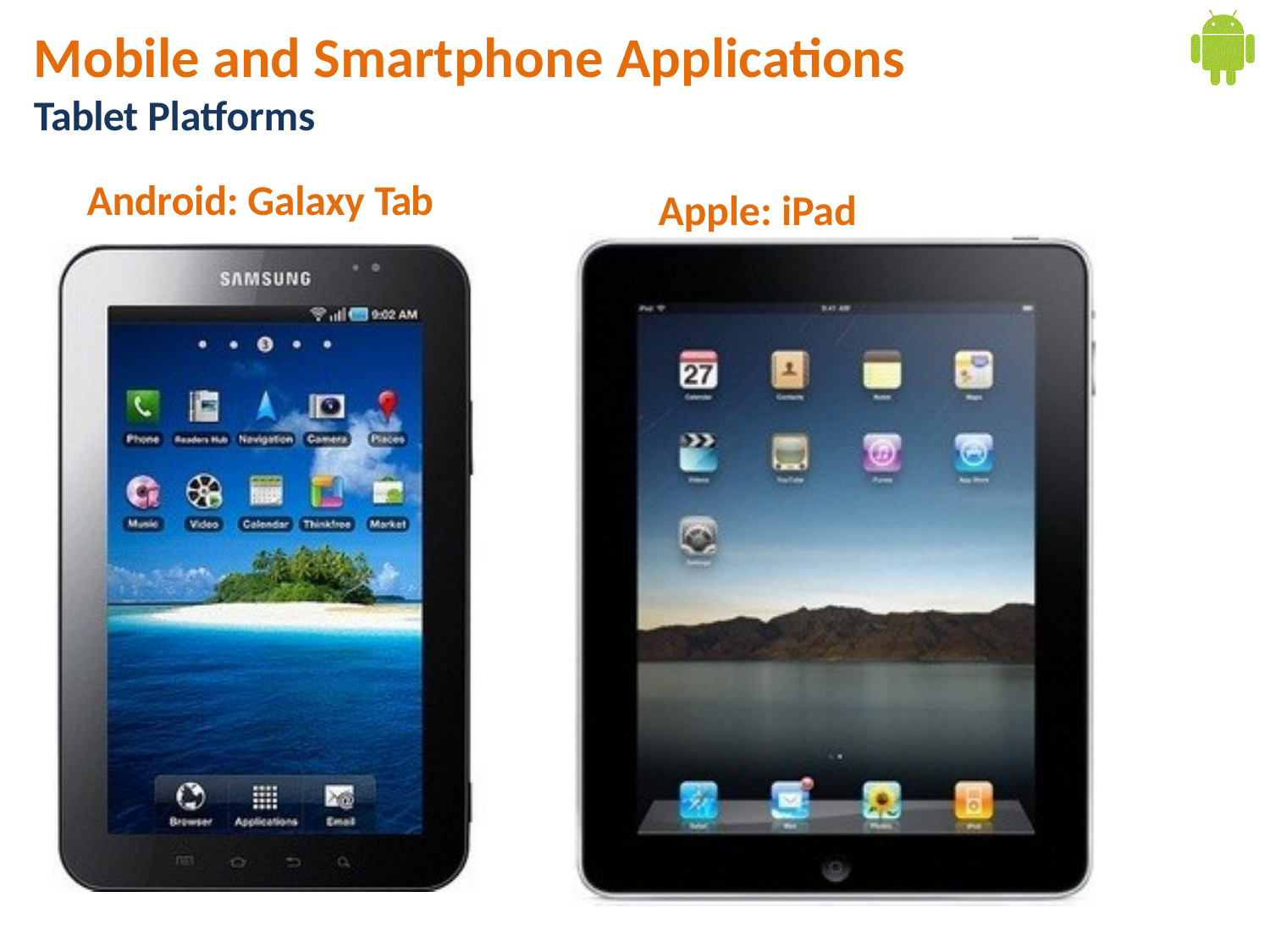

# Mobile and Smartphone Applications
Tablet Platforms
Android: Galaxy Tab
Apple: iPad